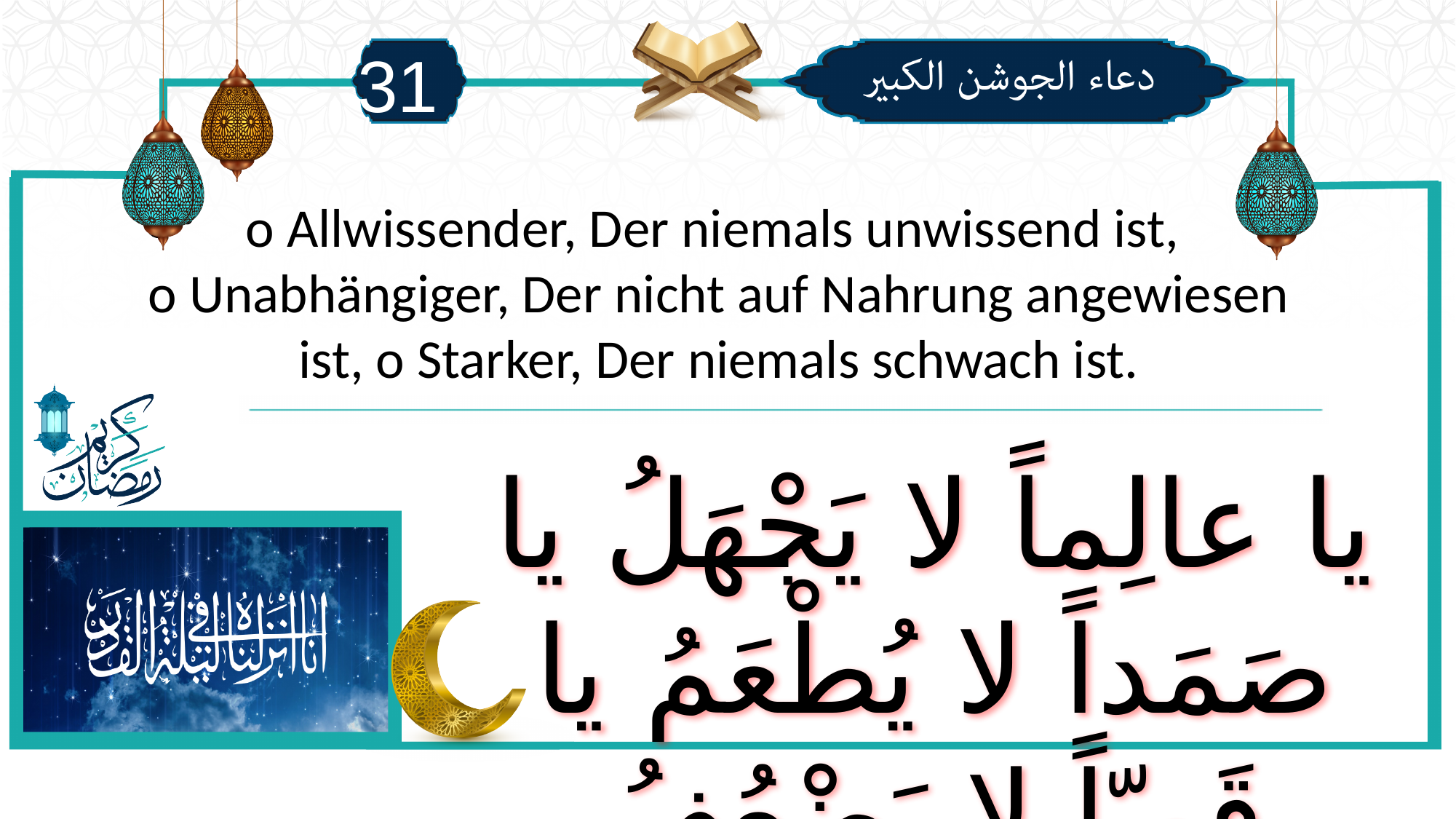

31
o Allwissender, Der niemals unwissend ist,
o Unabhängiger, Der nicht auf Nahrung angewiesen ist, o Starker, Der niemals schwach ist.
يا عالِماً لا يَجْهَلُ يا صَمَداً لا يُطْعَمُ يا قَوِيّاً لا يَضْعُفُ